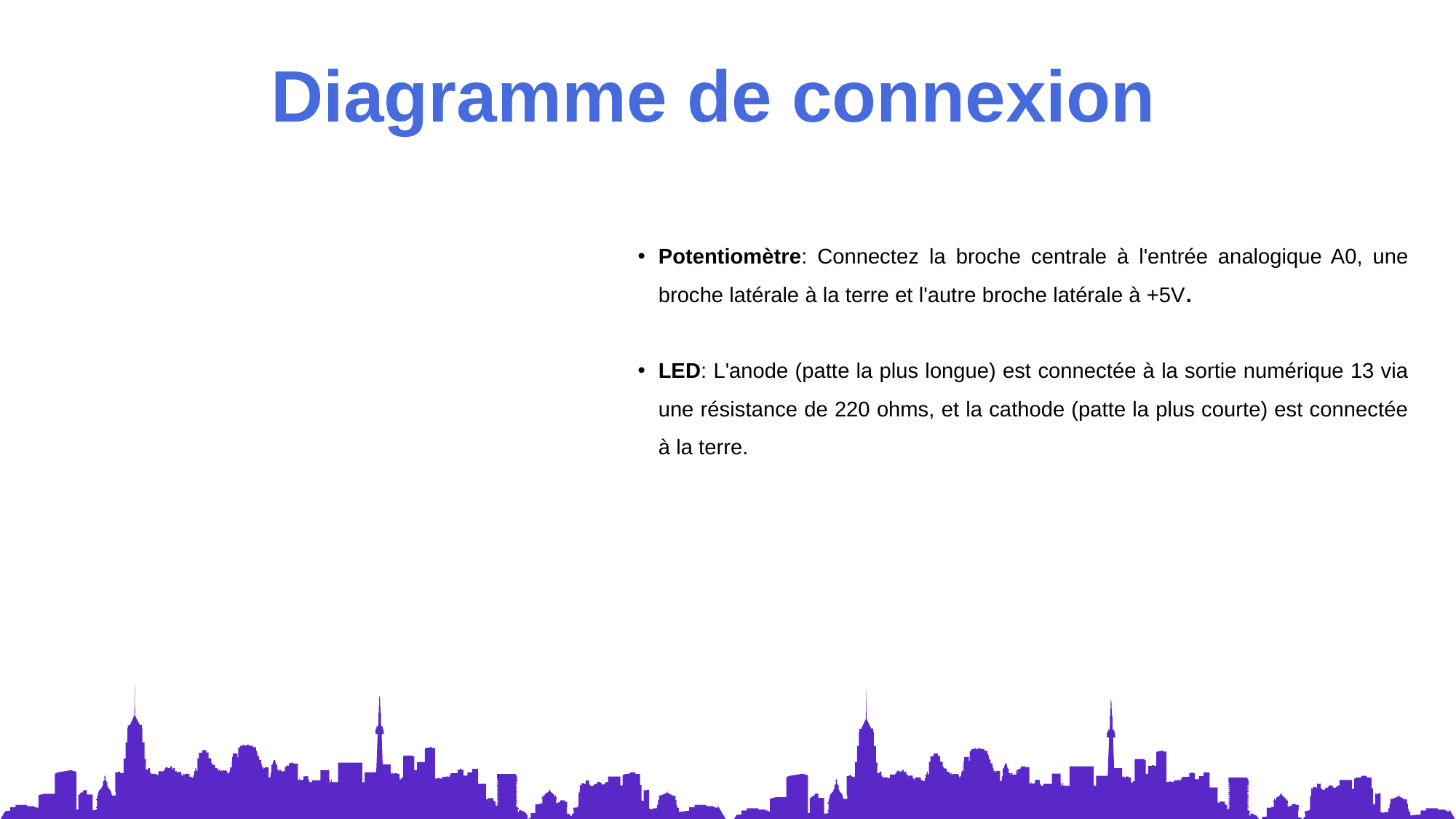

Diagramme de connexion
Potentiomètre: Connectez la broche centrale à l'entrée analogique A0, une broche latérale à la terre et l'autre broche latérale à +5V.

LED: L'anode (patte la plus longue) est connectée à la sortie numérique 13 via une résistance de 220 ohms, et la cathode (patte la plus courte) est connectée à la terre.